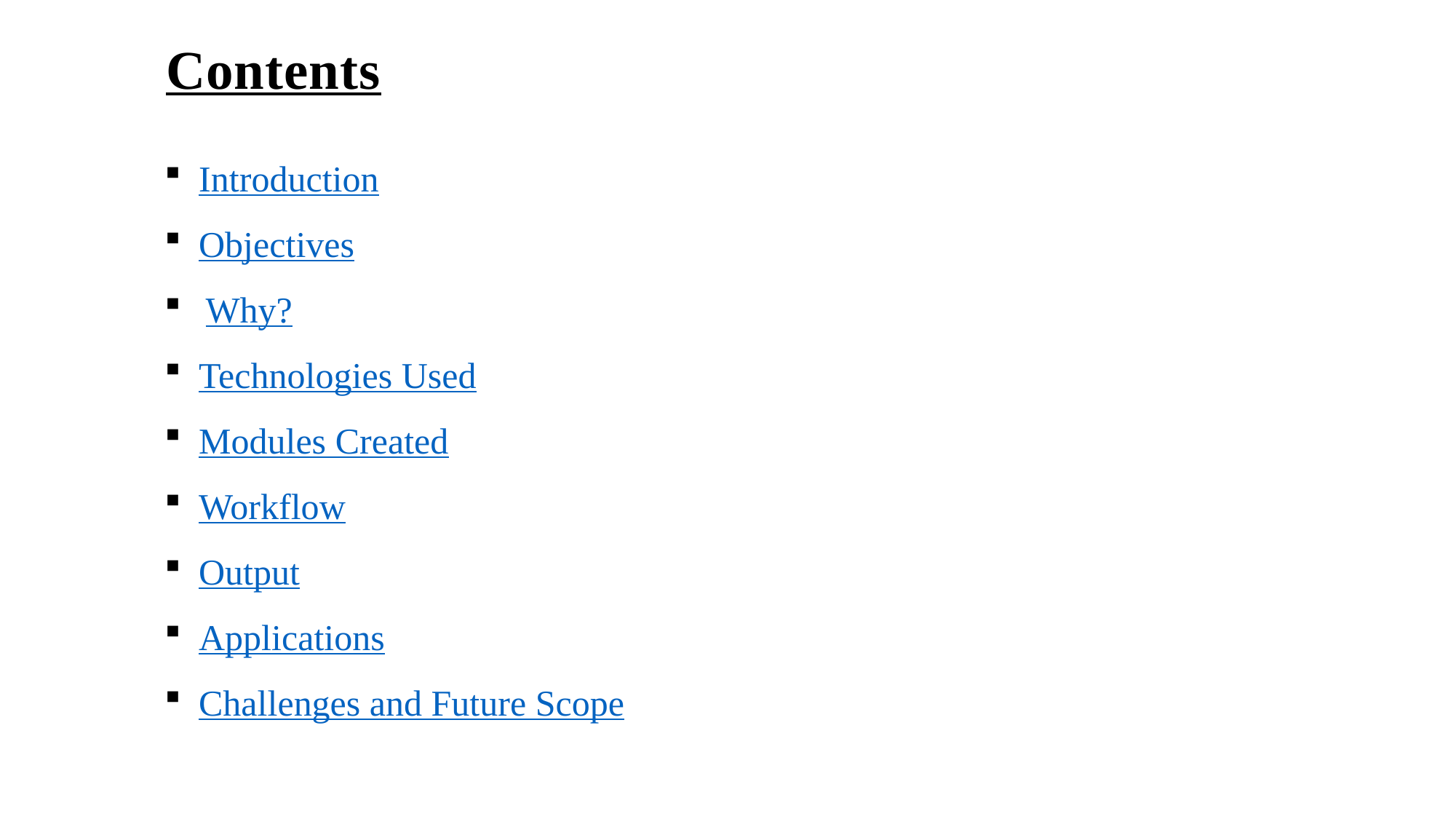

Contents
Introduction
Objectives
Why?
Technologies Used
Modules Created
Workflow
Output
Applications
Challenges and Future Scope